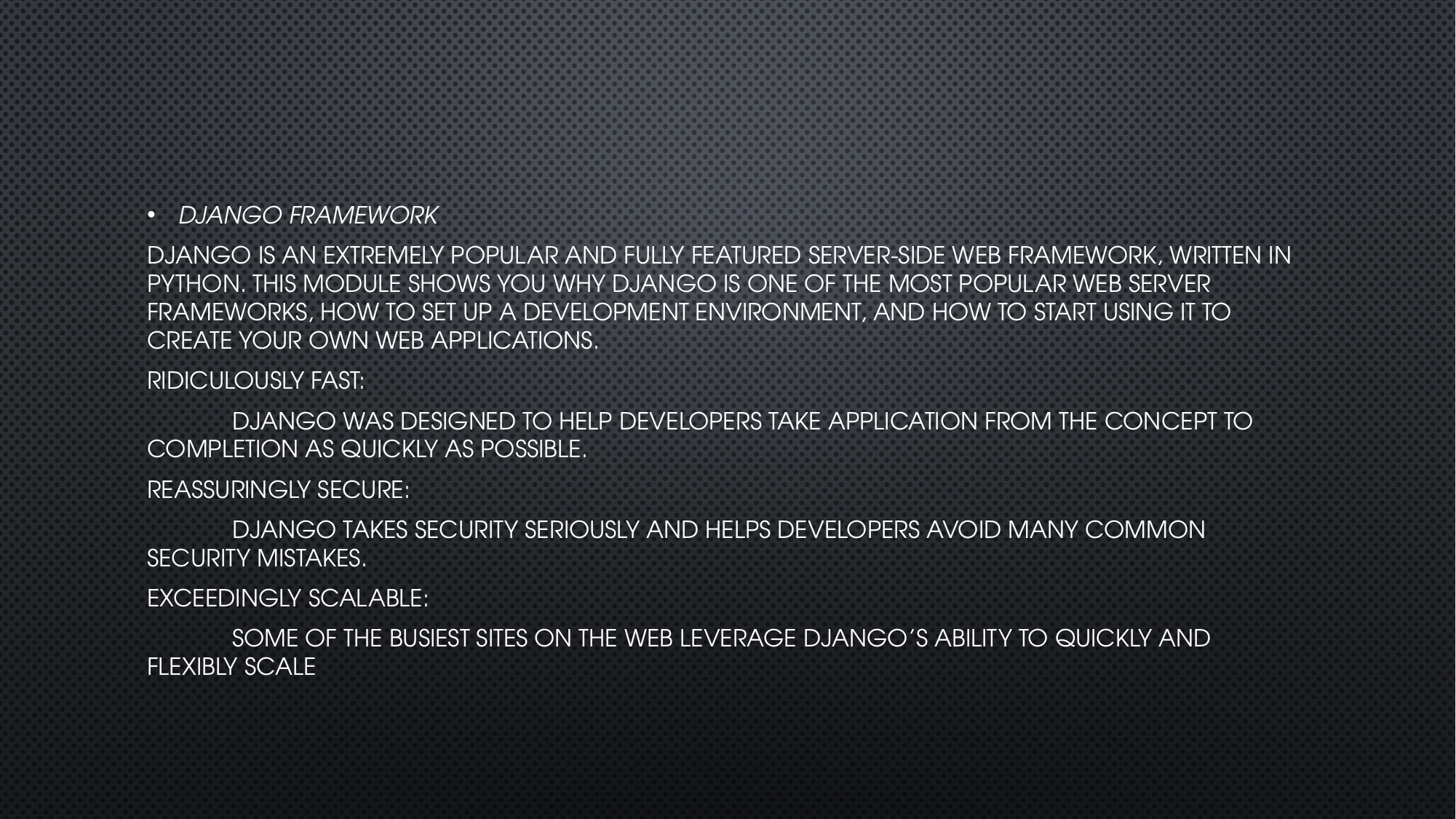

#
Django Framework
Django is an extremely popular and fully featured server-side web framework, written in Python. This module shows you why Django is one of the most popular web server frameworks, how to set up a development environment, and how to start using it to create your own web applications.
Ridiculously Fast:
	Django was designed to help developers take application from the concept to completion as quickly as possible.
Reassuringly Secure:
	Django takes security seriously and helps developers avoid many common security mistakes.
Exceedingly Scalable:
	Some of the busiest sites on the Web leverage Django’s ability to quickly and flexibly scale